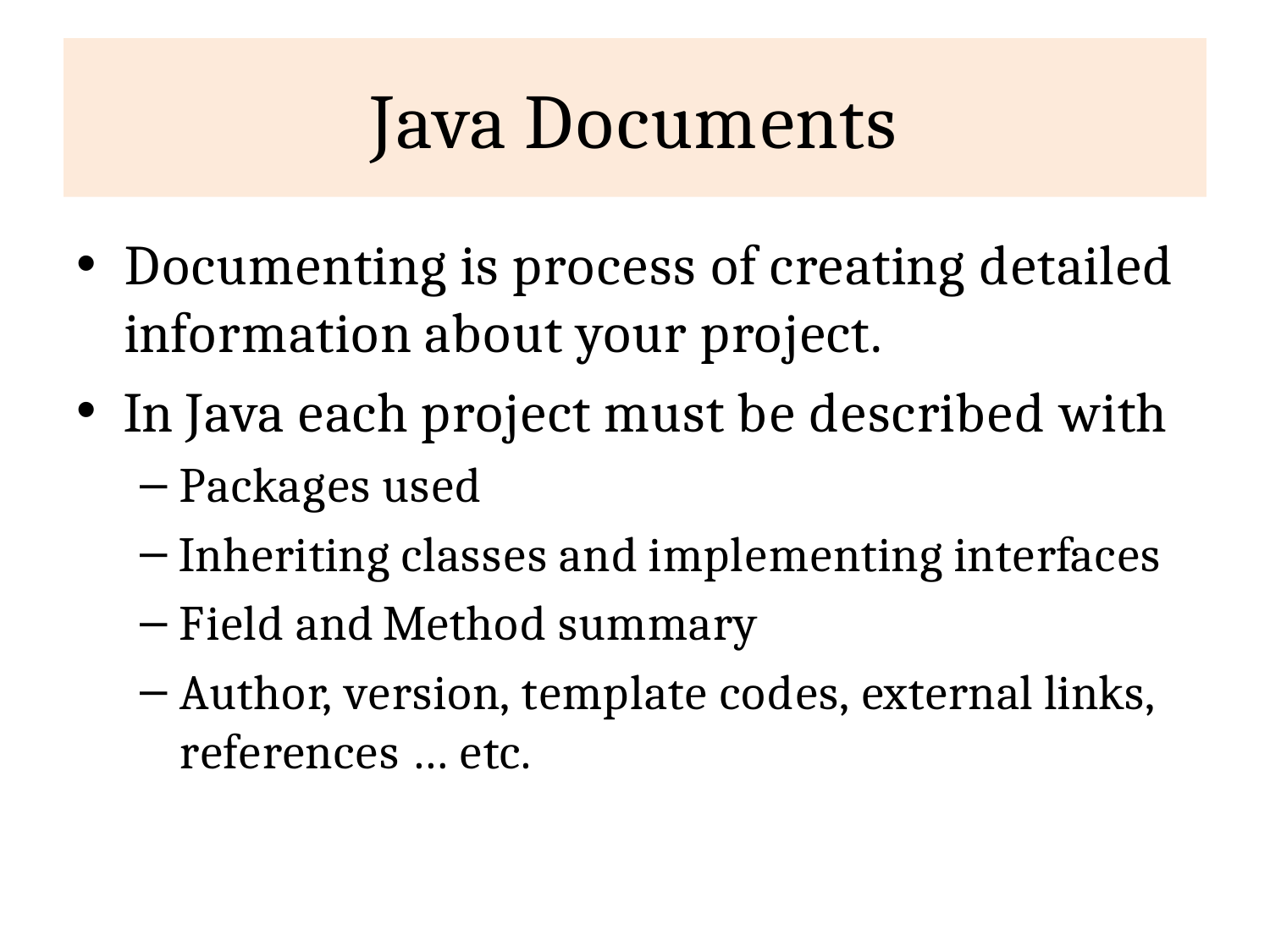

# Java Documents
Documenting is process of creating detailed information about your project.
In Java each project must be described with
Packages used
Inheriting classes and implementing interfaces
Field and Method summary
Author, version, template codes, external links, references … etc.